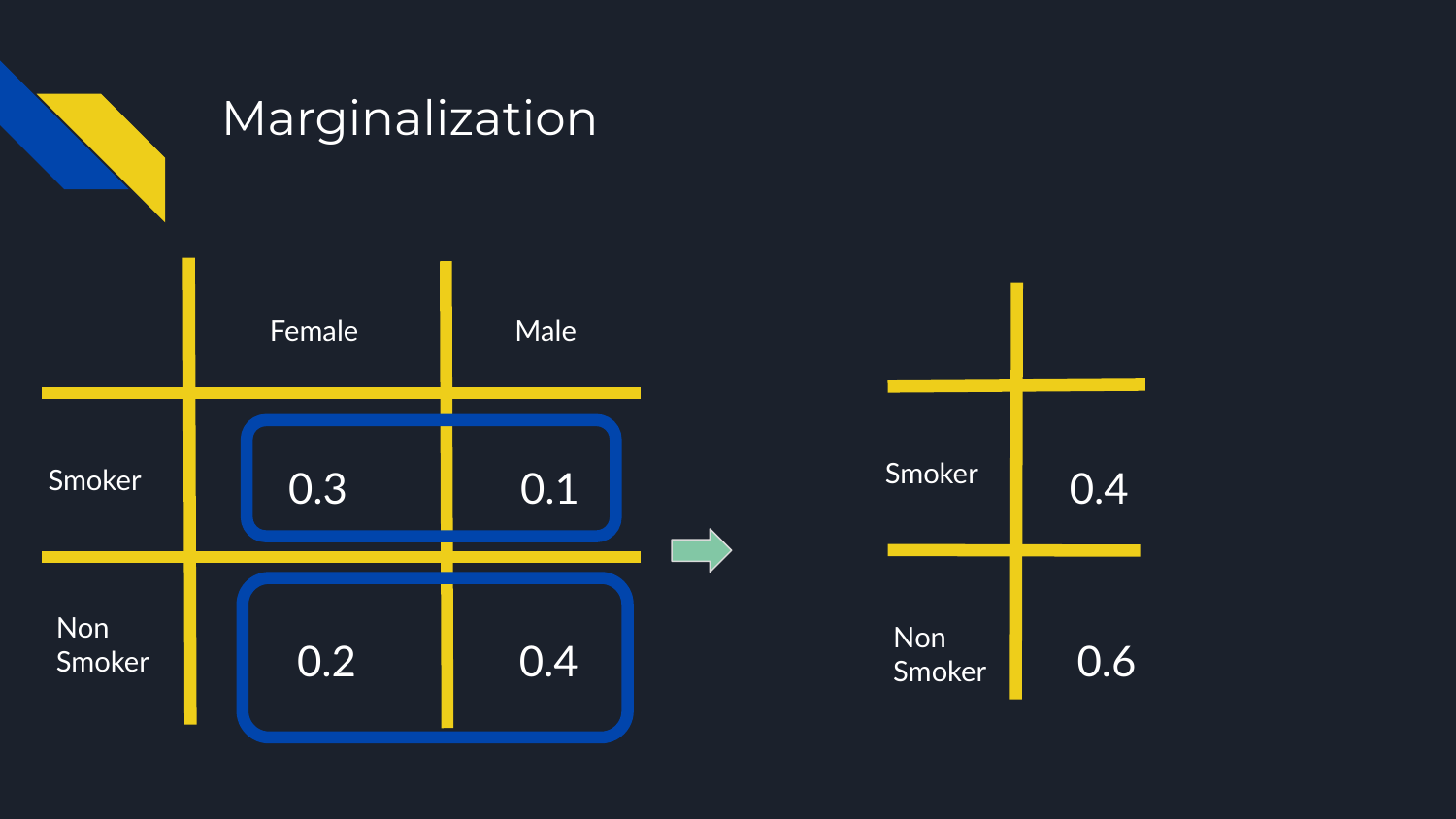

# Marginalization

Female
Male
Smoker
0.4
Smoker
0.3
0.1

Non Smoker
Non Smoker
0.2
0.4
0.6